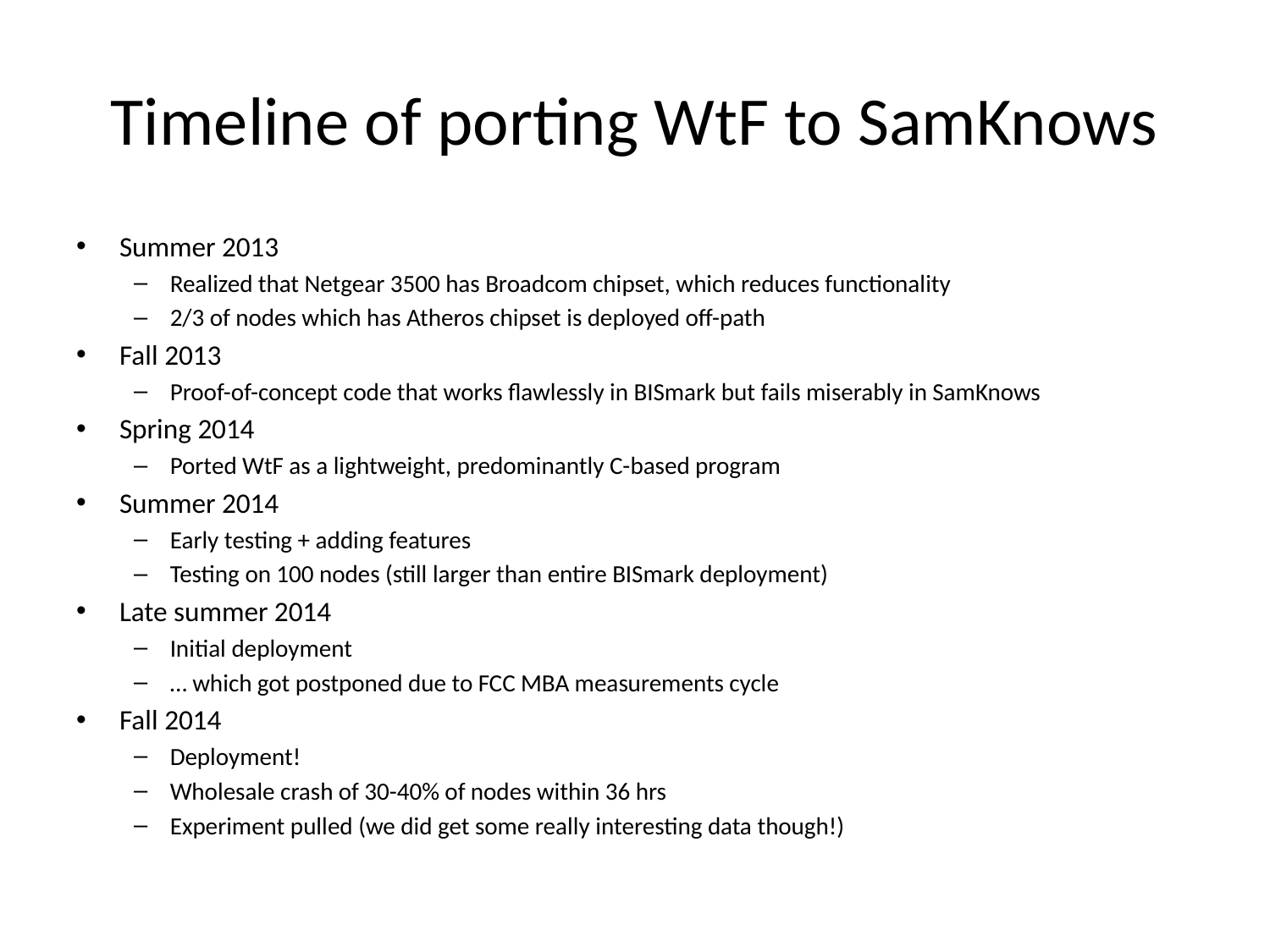

# Timeline of porting WtF to SamKnows
Summer 2013
Realized that Netgear 3500 has Broadcom chipset, which reduces functionality
2/3 of nodes which has Atheros chipset is deployed off-path
Fall 2013
Proof-of-concept code that works flawlessly in BISmark but fails miserably in SamKnows
Spring 2014
Ported WtF as a lightweight, predominantly C-based program
Summer 2014
Early testing + adding features
Testing on 100 nodes (still larger than entire BISmark deployment)
Late summer 2014
Initial deployment
… which got postponed due to FCC MBA measurements cycle
Fall 2014
Deployment!
Wholesale crash of 30-40% of nodes within 36 hrs
Experiment pulled (we did get some really interesting data though!)